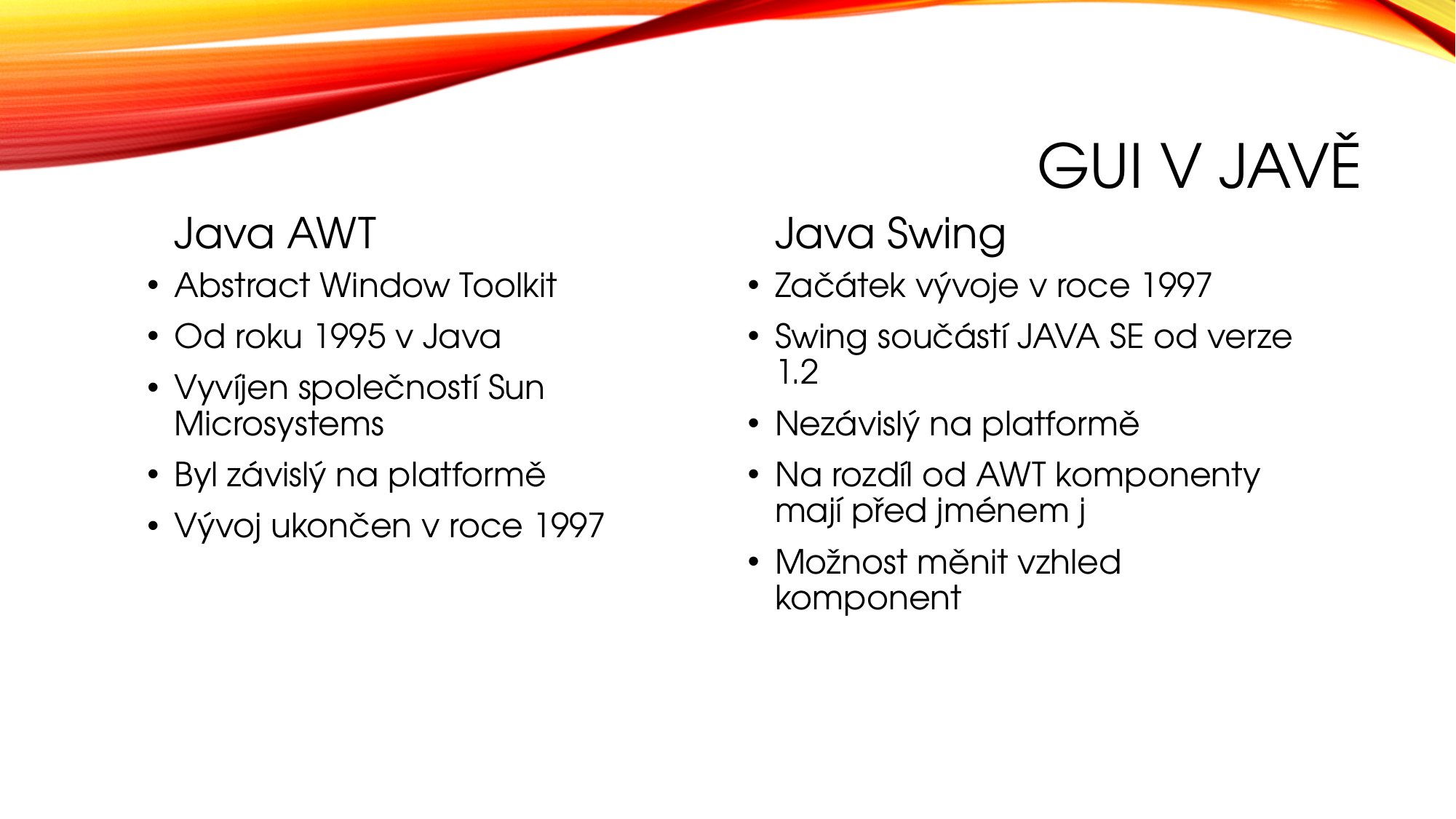

# GUI v Javě
Java AWT
Java Swing
Abstract Window Toolkit
Od roku 1995 v Java
Vyvíjen společností Sun Microsystems
Byl závislý na platformě
Vývoj ukončen v roce 1997
Začátek vývoje v roce 1997
Swing součástí JAVA SE od verze 1.2
Nezávislý na platformě
Na rozdíl od AWT komponenty mají před jménem j
Možnost měnit vzhled komponent